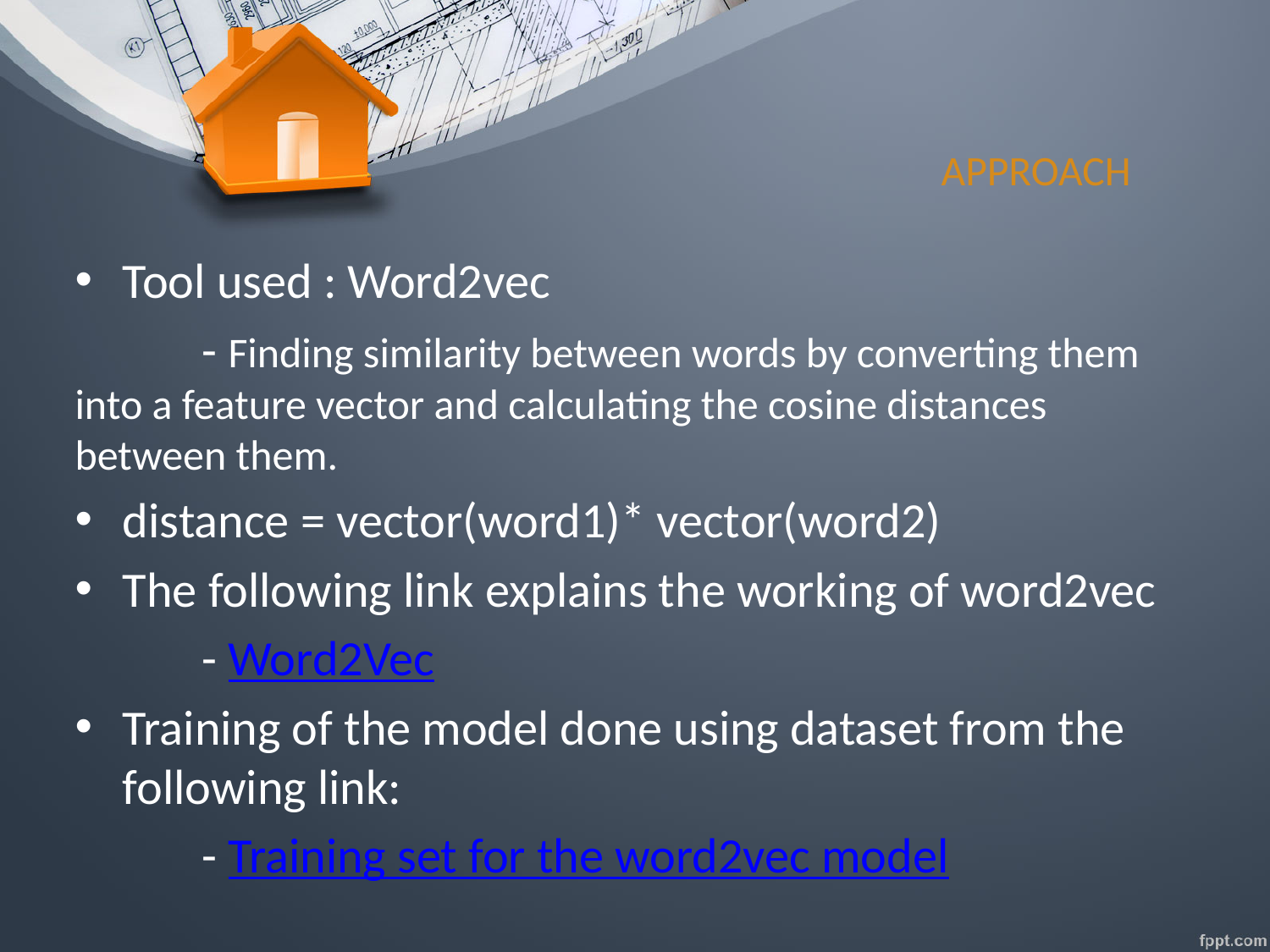

# APPROACH
Tool used : Word2vec
	- Finding similarity between words by converting them into a feature vector and calculating the cosine distances between them.
distance = vector(word1)* vector(word2)
The following link explains the working of word2vec
	- Word2Vec
Training of the model done using dataset from the following link:
   	- Training set for the word2vec model